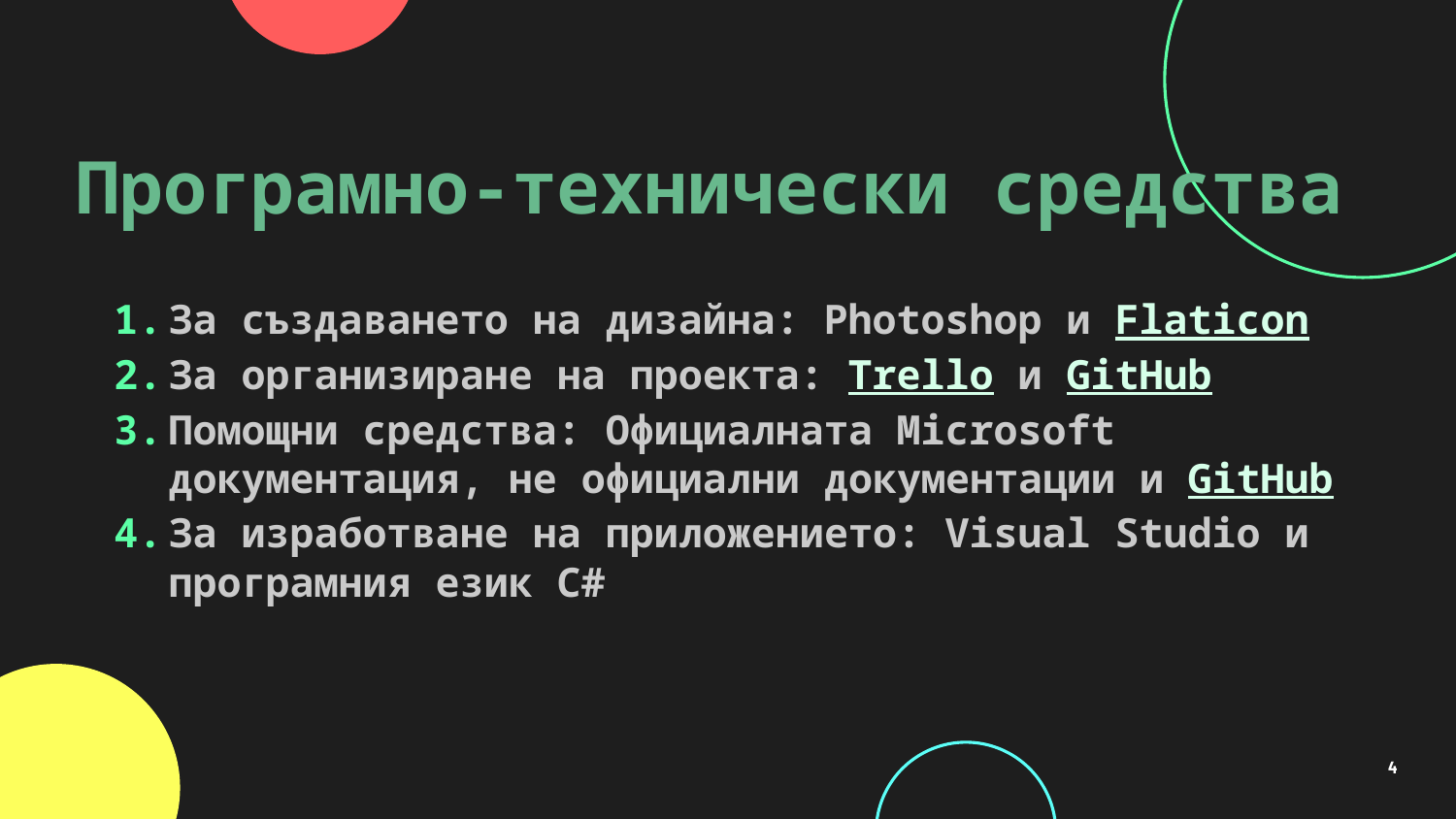

Програмно-технически средства
За създаването на дизайна: Photoshop и Flaticon
За организиране на проекта: Trello и GitHub
Помощни средства: Официалната Microsoft документация, не официални документации и GitHub
За изработване на приложението: Visual Studio и програмния език C#
4